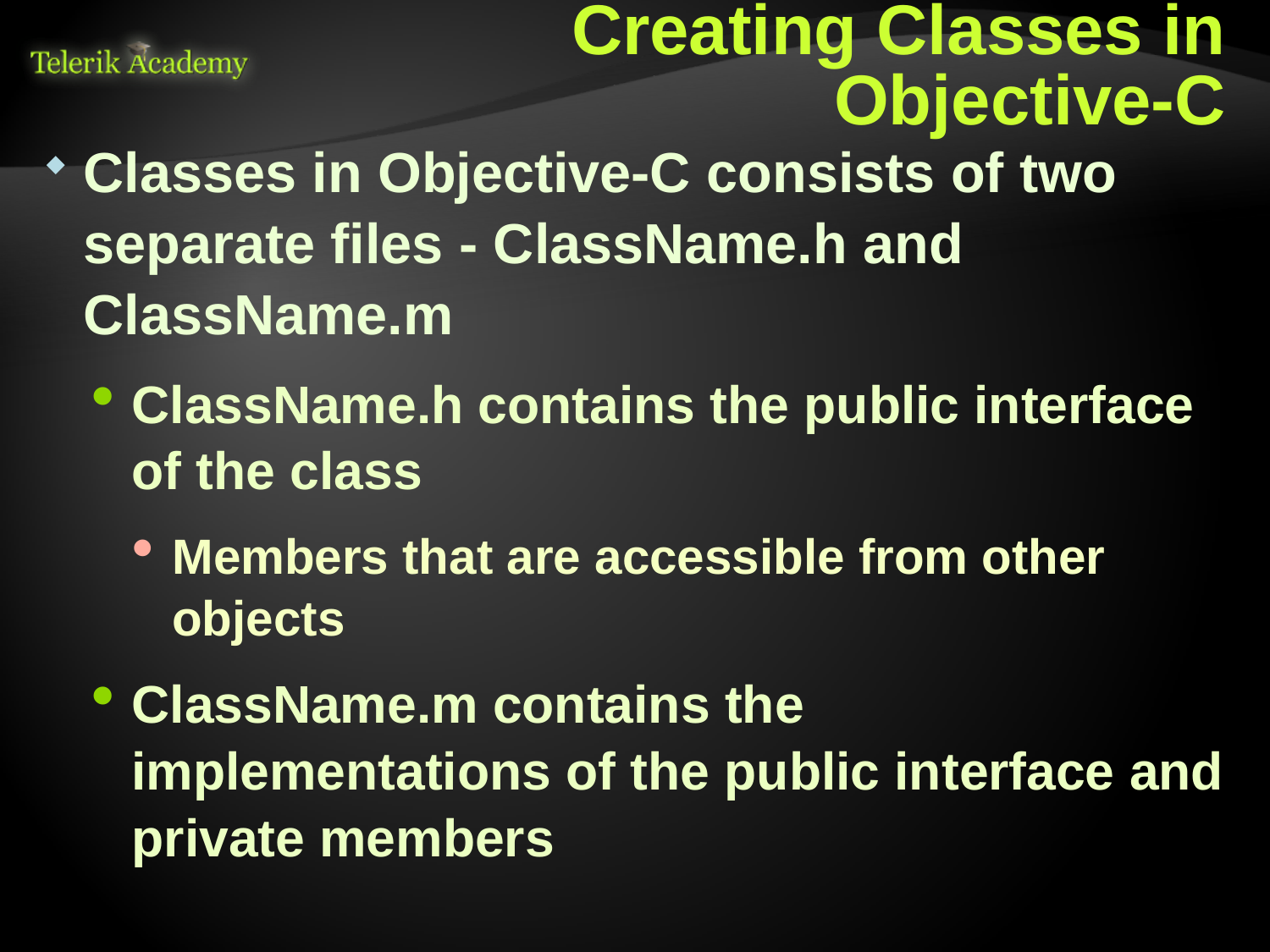

# Creating Classes in Objective-C
Classes in Objective-C consists of two separate files - ClassName.h and ClassName.m
ClassName.h contains the public interface of the class
Members that are accessible from other objects
ClassName.m contains the implementations of the public interface and private members